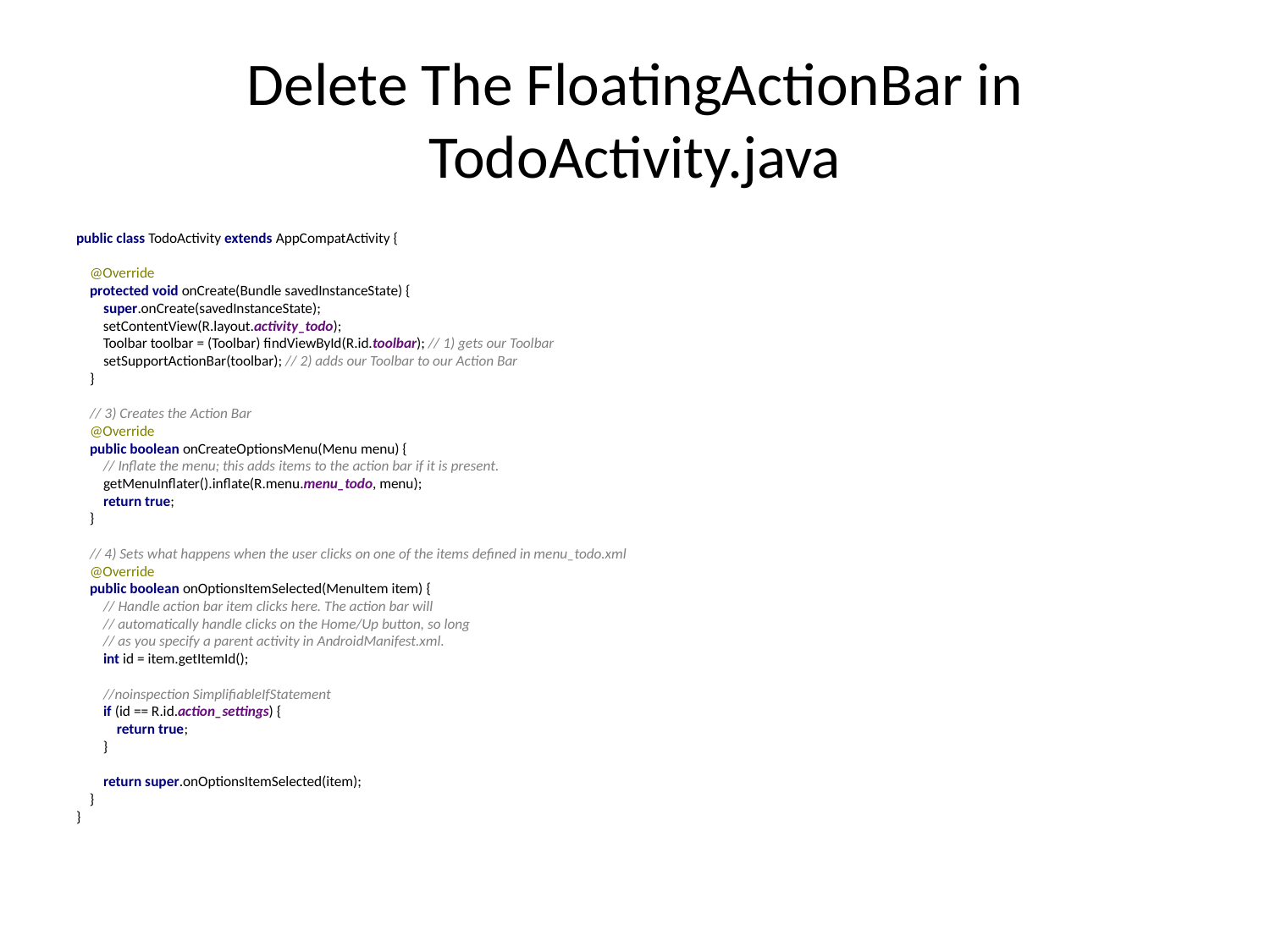

# Delete The FloatingActionBar in TodoActivity.java
public class TodoActivity extends AppCompatActivity {
    @Override
    protected void onCreate(Bundle savedInstanceState) {
        super.onCreate(savedInstanceState);
        setContentView(R.layout.activity_todo);
        Toolbar toolbar = (Toolbar) findViewById(R.id.toolbar); // 1) gets our Toolbar
        setSupportActionBar(toolbar); // 2) adds our Toolbar to our Action Bar
    }
    // 3) Creates the Action Bar
    @Override
    public boolean onCreateOptionsMenu(Menu menu) {
        // Inflate the menu; this adds items to the action bar if it is present.
        getMenuInflater().inflate(R.menu.menu_todo, menu);
        return true;
    }
    // 4) Sets what happens when the user clicks on one of the items defined in menu_todo.xml
    @Override
    public boolean onOptionsItemSelected(MenuItem item) {
        // Handle action bar item clicks here. The action bar will
        // automatically handle clicks on the Home/Up button, so long
        // as you specify a parent activity in AndroidManifest.xml.
        int id = item.getItemId();
        //noinspection SimplifiableIfStatement
        if (id == R.id.action_settings) {
            return true;
        }
        return super.onOptionsItemSelected(item);
    }
}